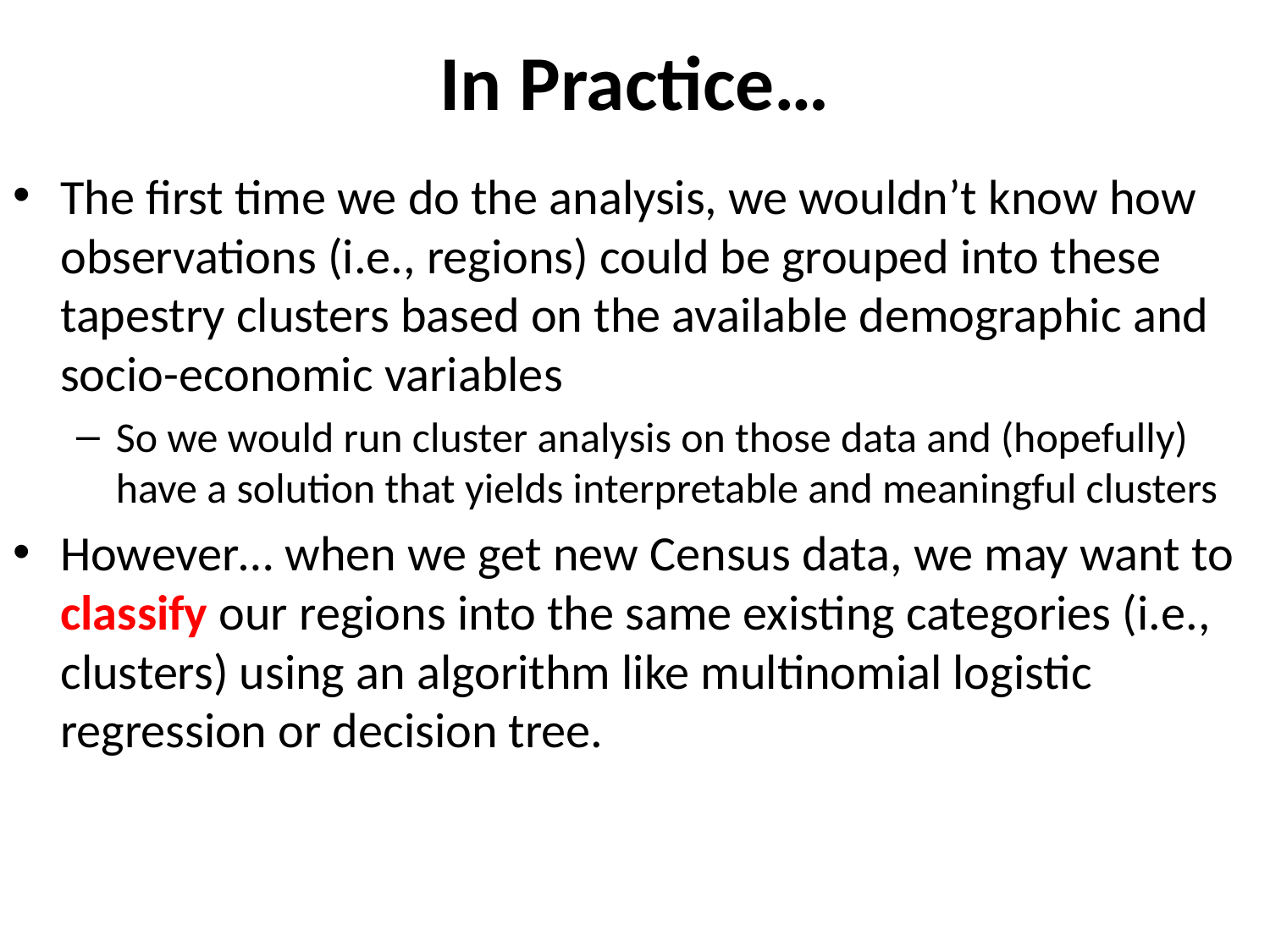

# In Practice…
The first time we do the analysis, we wouldn’t know how observations (i.e., regions) could be grouped into these tapestry clusters based on the available demographic and socio-economic variables
So we would run cluster analysis on those data and (hopefully) have a solution that yields interpretable and meaningful clusters
However… when we get new Census data, we may want to classify our regions into the same existing categories (i.e., clusters) using an algorithm like multinomial logistic regression or decision tree.